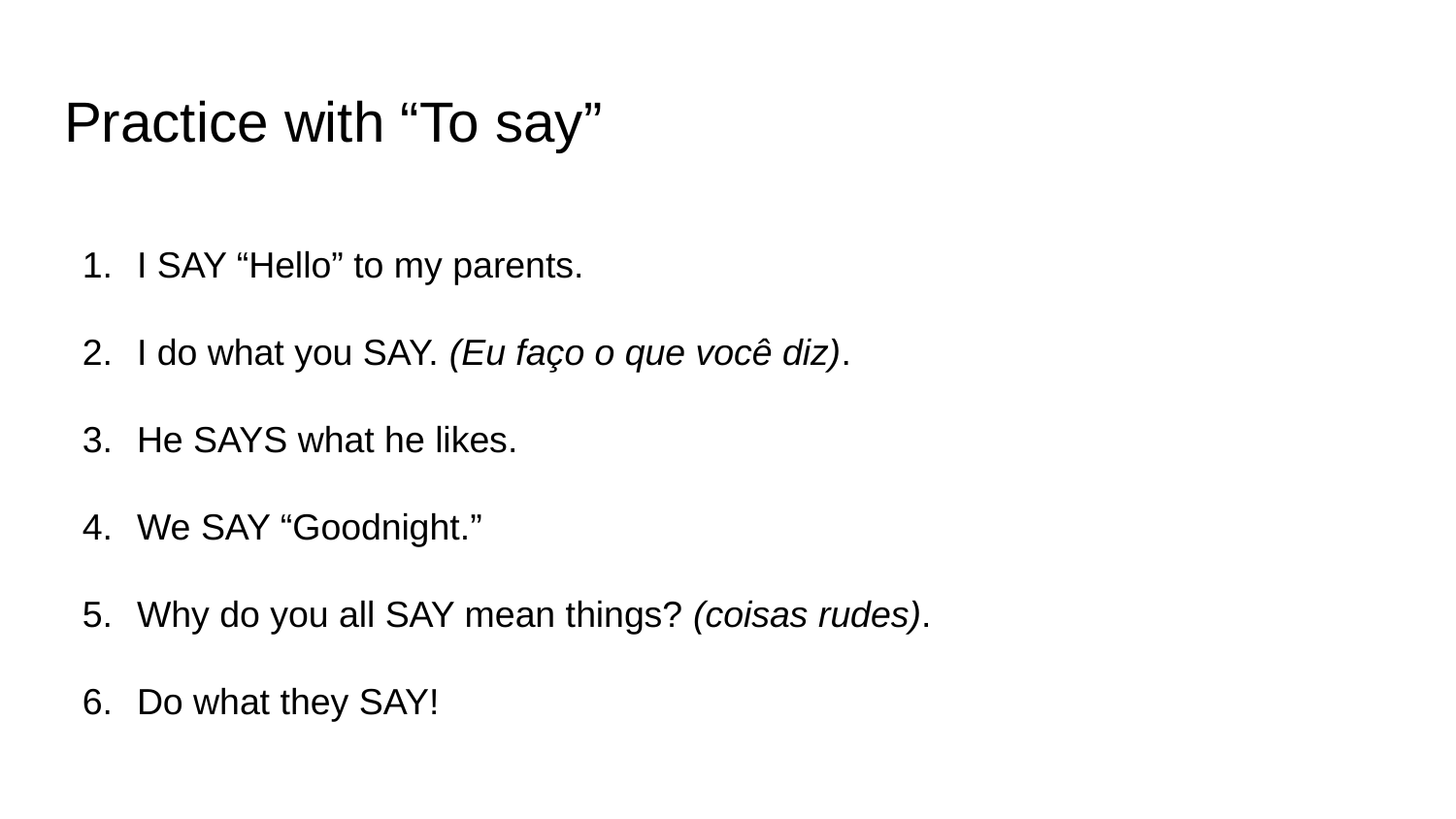

# Practice with “To say”
I SAY “Hello” to my parents.
I do what you SAY. (Eu faço o que você diz).
He SAYS what he likes.
We SAY “Goodnight.”
Why do you all SAY mean things? (coisas rudes).
Do what they SAY!